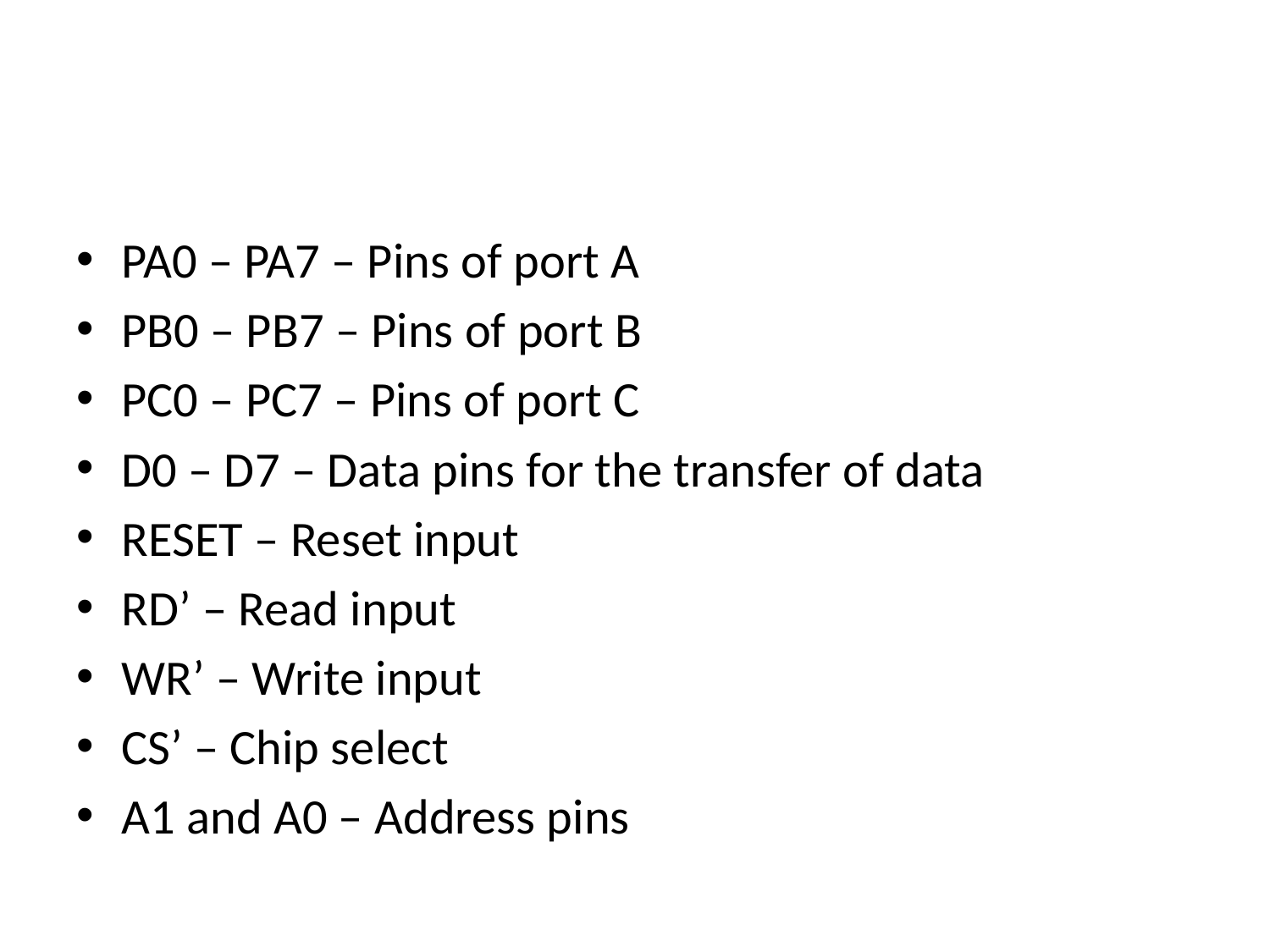

#
PA0 – PA7 – Pins of port A
PB0 – PB7 – Pins of port B
PC0 – PC7 – Pins of port C
D0 – D7 – Data pins for the transfer of data
RESET – Reset input
RD’ – Read input
WR’ – Write input
CS’ – Chip select
A1 and A0 – Address pins